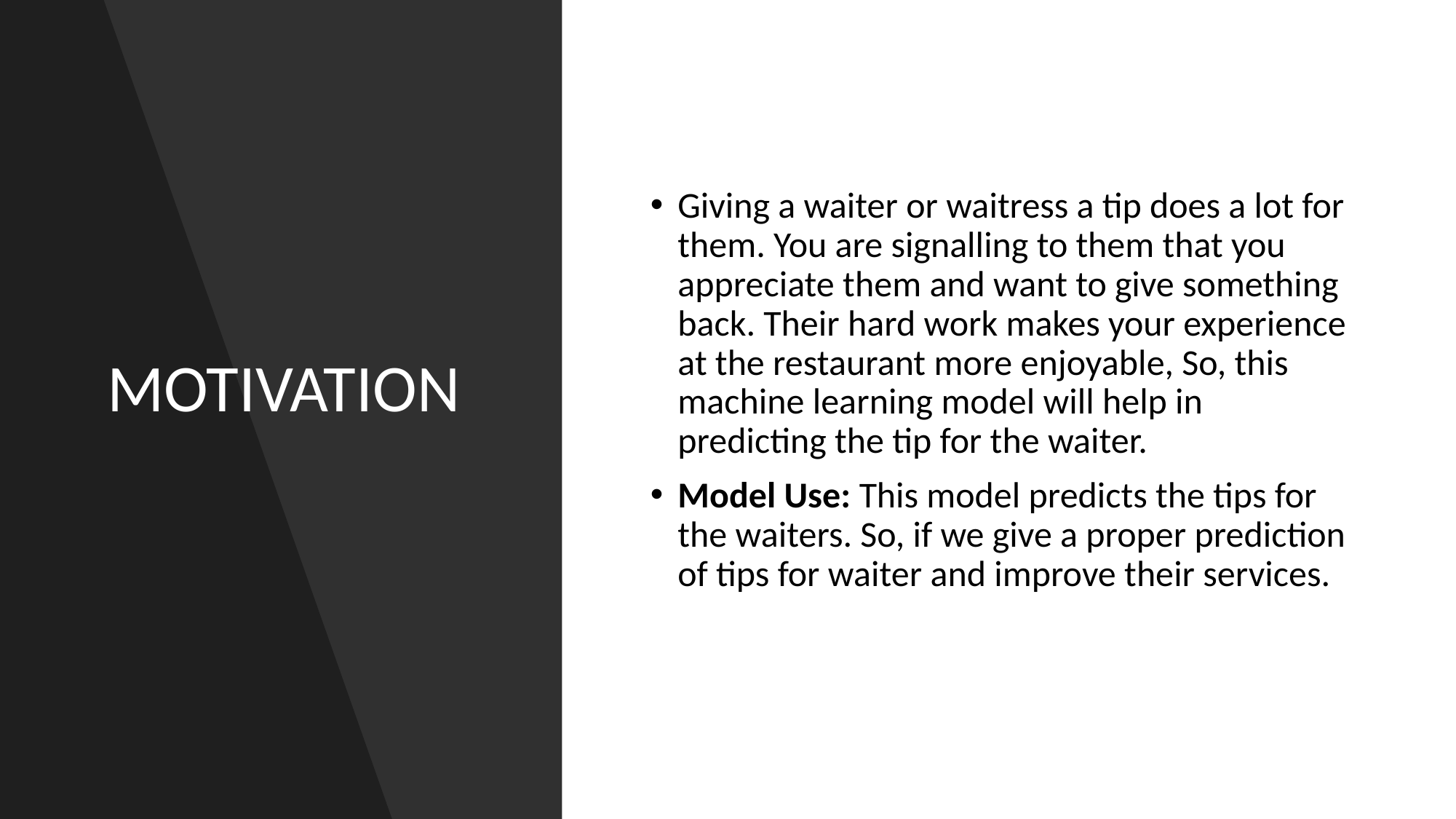

# MOTIVATION
Giving a waiter or waitress a tip does a lot for them. You are signalling to them that you appreciate them and want to give something back. Their hard work makes your experience at the restaurant more enjoyable, So, this machine learning model will help in predicting the tip for the waiter.
Model Use: This model predicts the tips for the waiters. So, if we give a proper prediction of tips for waiter and improve their services.